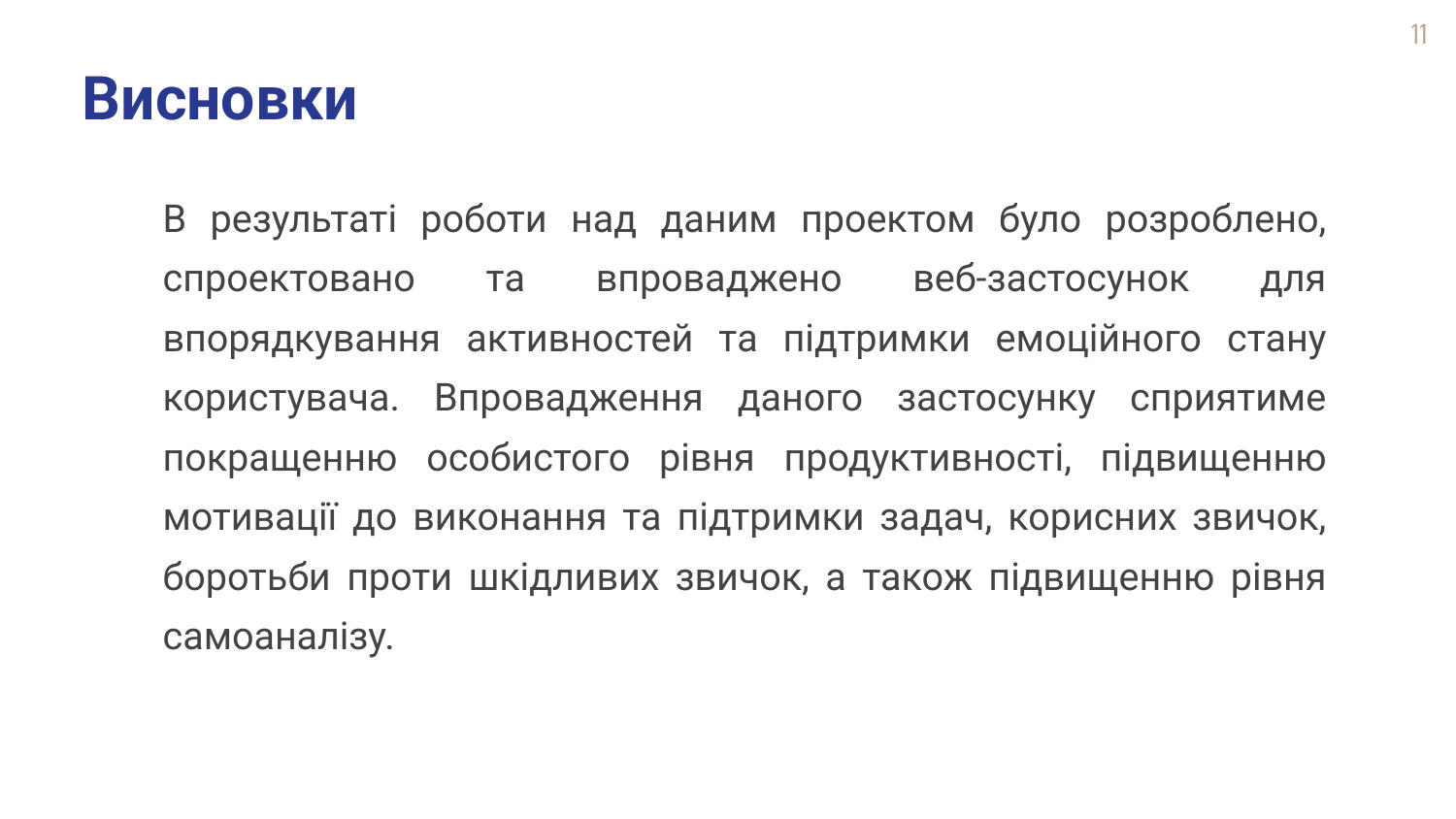

11
# Висновки
В результаті роботи над даним проектом було розроблено, спроектовано та впроваджено веб-застосунок для впорядкування активностей та підтримки емоційного стану користувача. Впровадження даного застосунку сприятиме покращенню особистого рівня продуктивності, підвищенню мотивації до виконання та підтримки задач, корисних звичок, боротьби проти шкідливих звичок, а також підвищенню рівня самоаналізу.